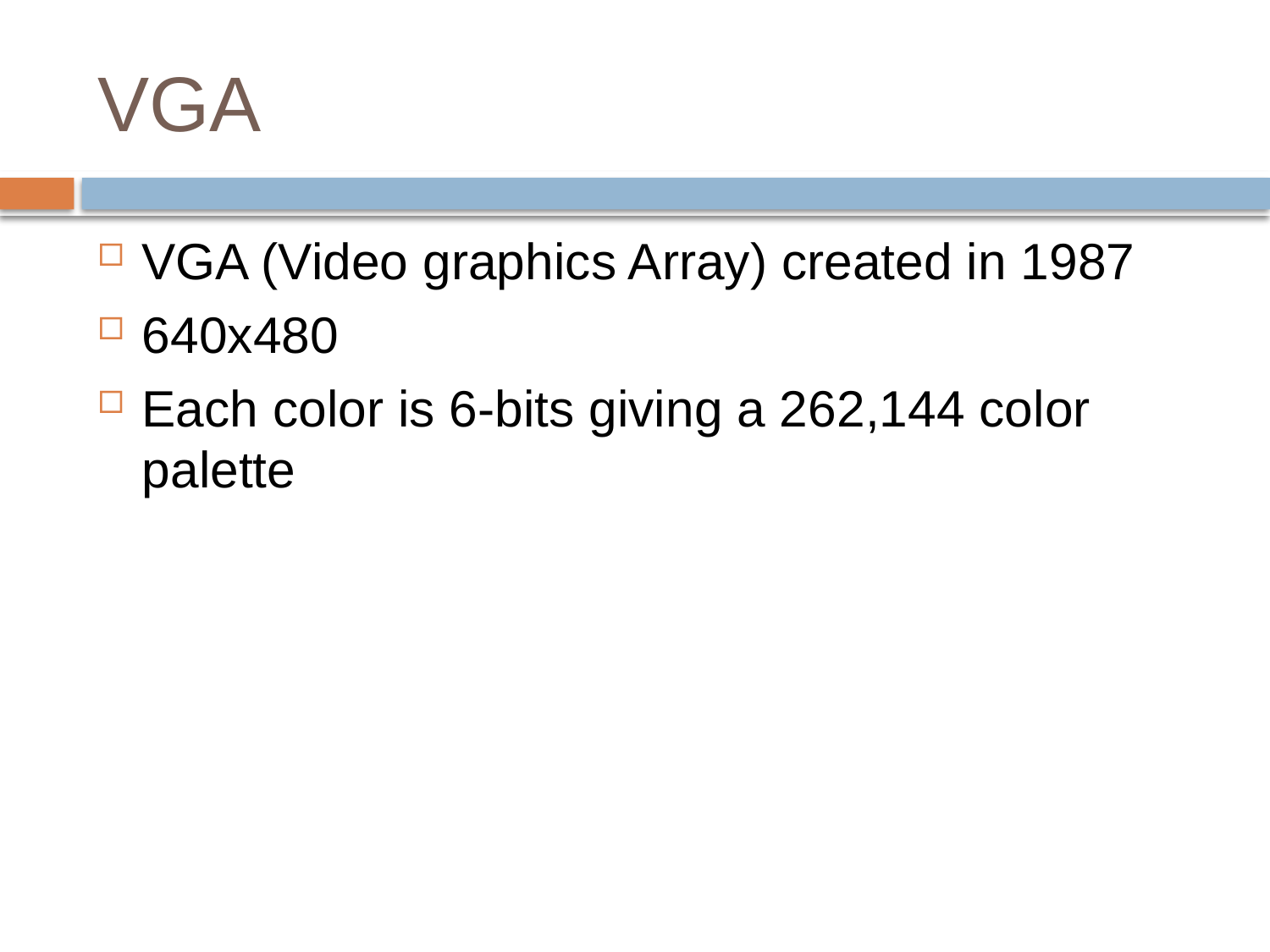

# VGA
VGA (Video graphics Array) created in 1987
640x480
Each color is 6-bits giving a 262,144 color palette